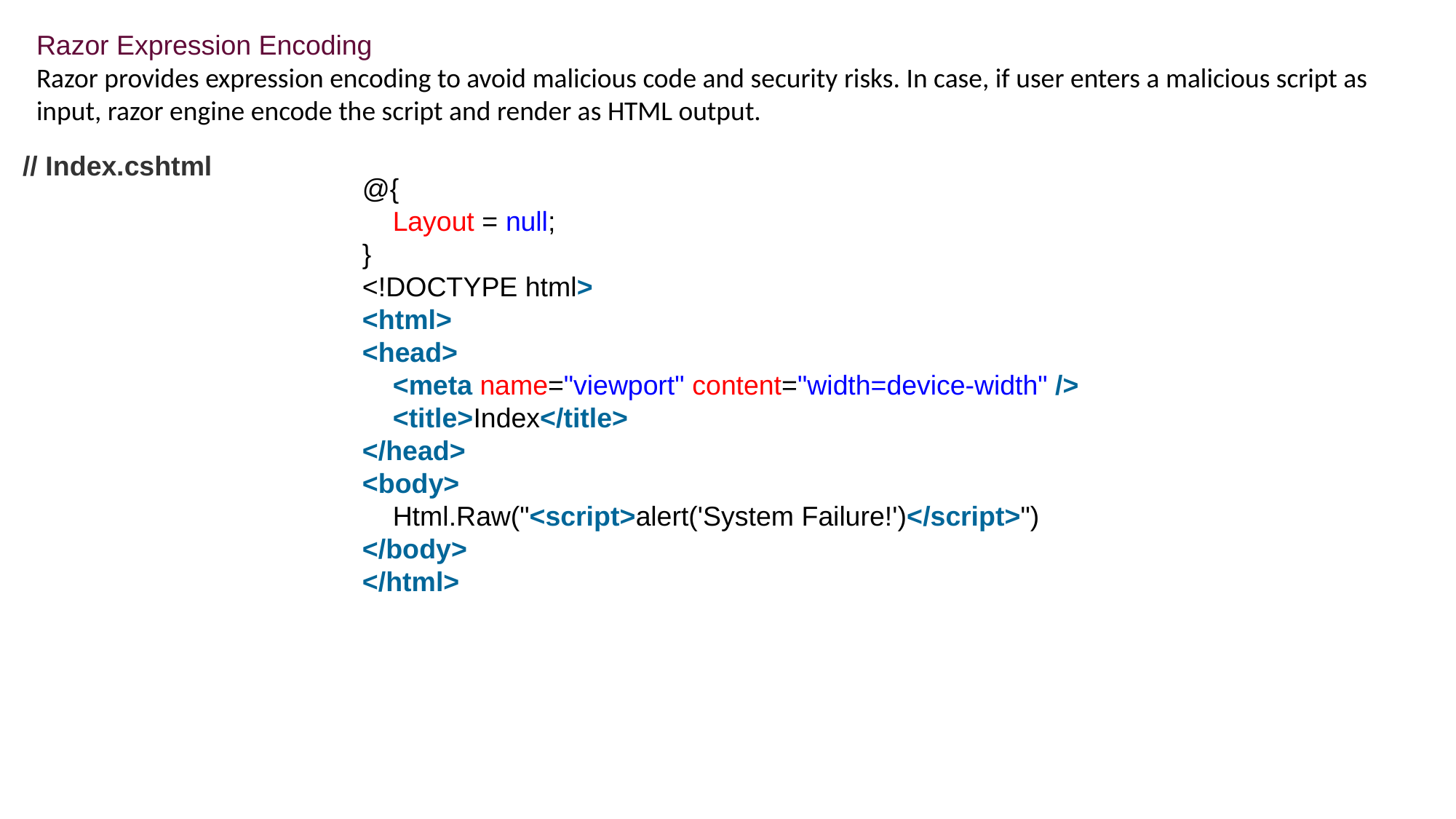

Razor Expression Encoding
Razor provides expression encoding to avoid malicious code and security risks. In case, if user enters a malicious script as input, razor engine encode the script and render as HTML output.

// Index.cshtml
@{
    Layout = null;
}
<!DOCTYPE html>
<html>
<head>
    <meta name="viewport" content="width=device-width" />
    <title>Index</title>
</head>
<body>
    Html.Raw("<script>alert('System Failure!')</script>")
</body>
</html>